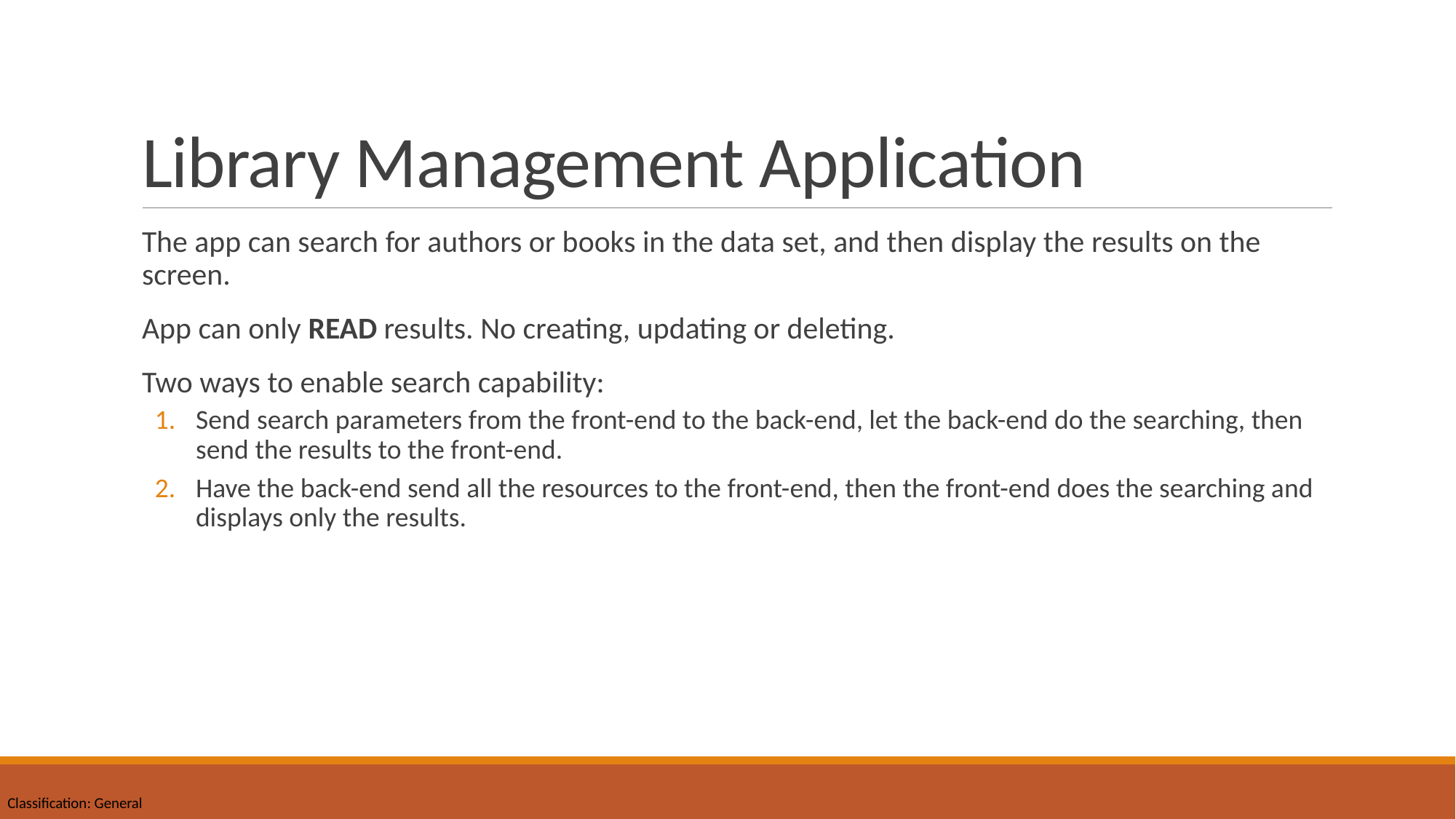

# Library Management Application
The app can search for authors or books in the data set, and then display the results on the screen.
App can only READ results. No creating, updating or deleting.
Two ways to enable search capability:
Send search parameters from the front-end to the back-end, let the back-end do the searching, then send the results to the front-end.
Have the back-end send all the resources to the front-end, then the front-end does the searching and displays only the results.